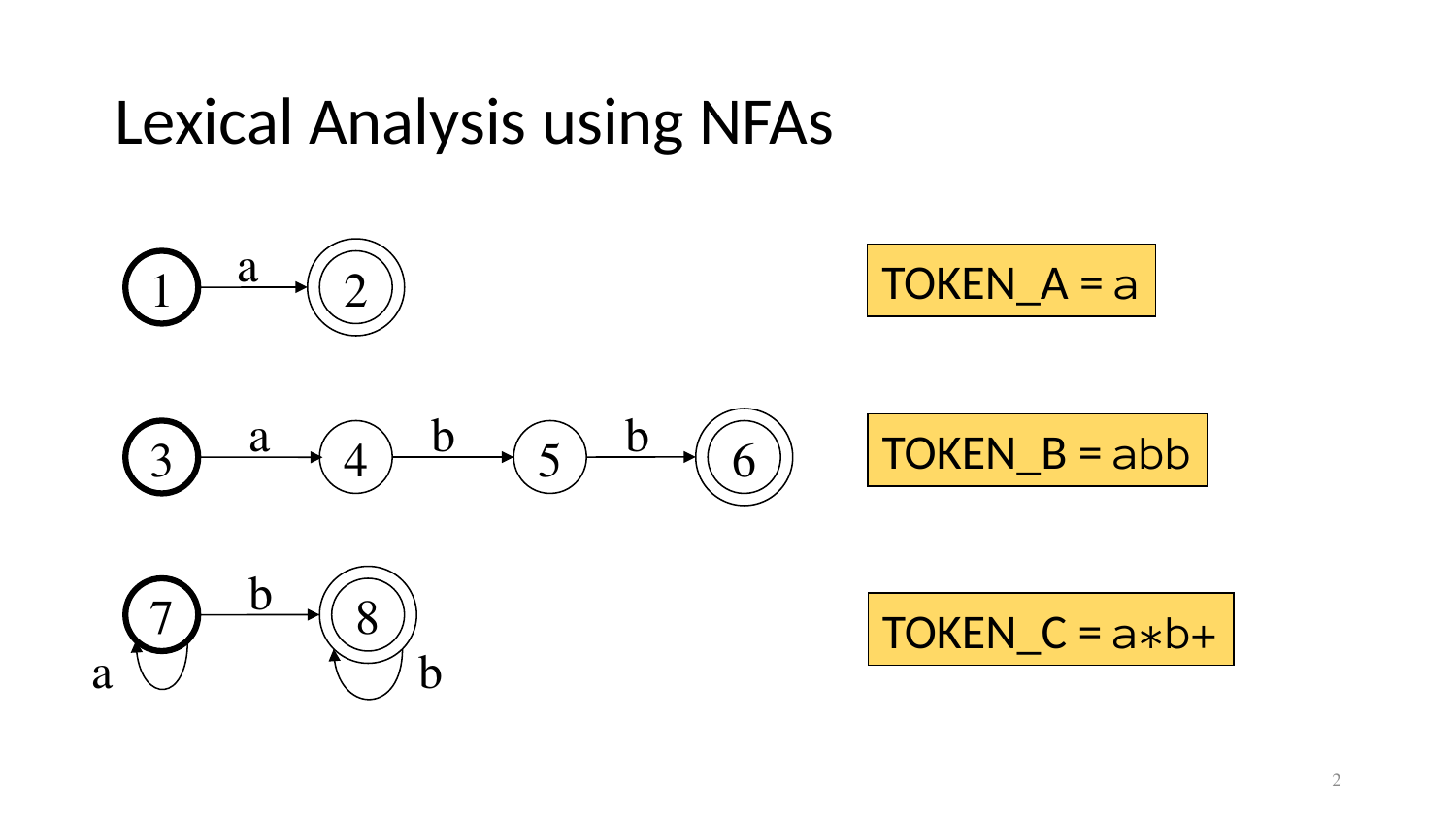

# Lexical Analysis using NFAs
a

2
1
TOKEN_A = a
a
b
b

6
3
4
5
TOKEN_B = abb
b

8
7
a
b
TOKEN_C = a*b+
2